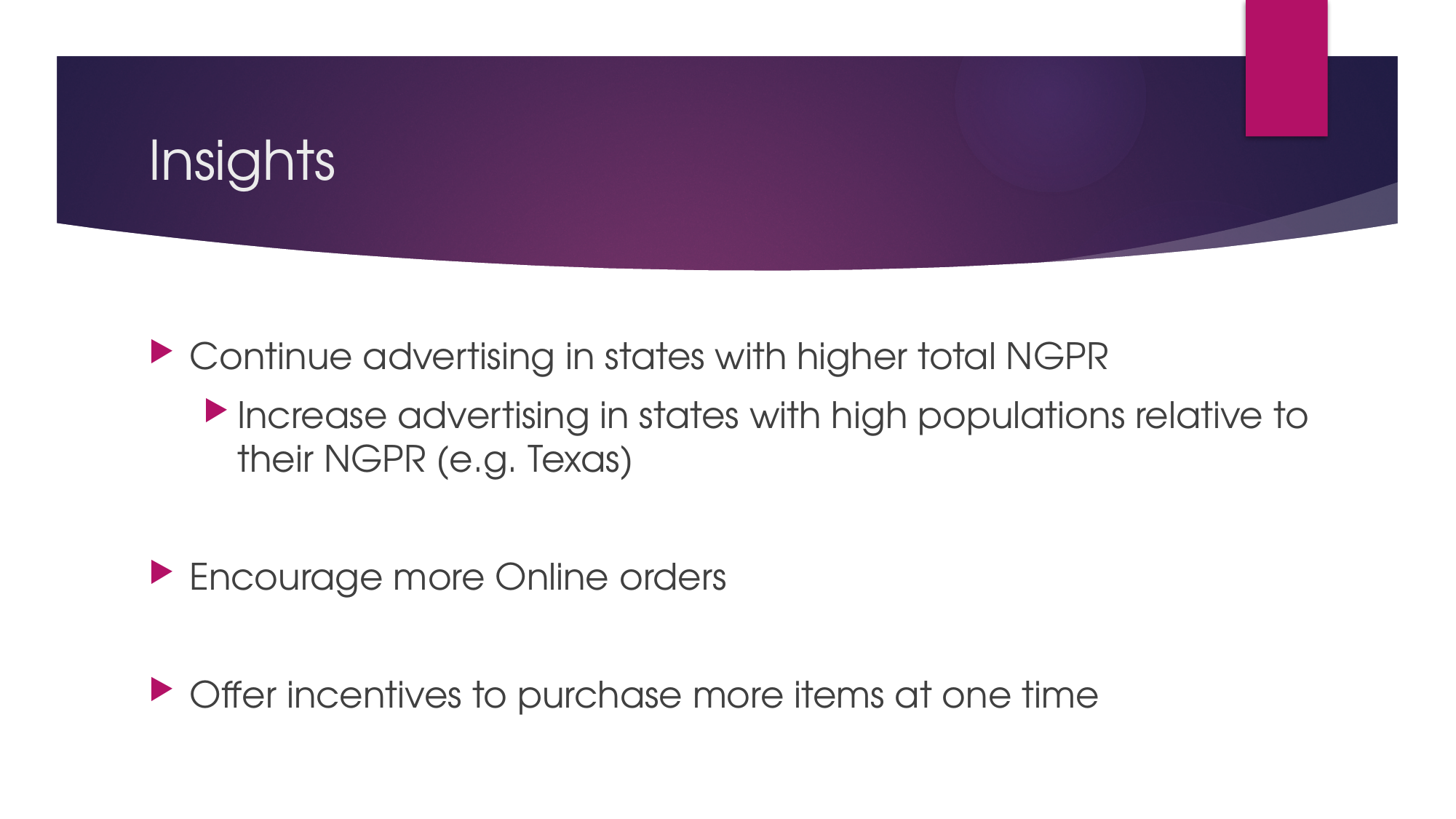

# Insights
Continue advertising in states with higher total NGPR
Increase advertising in states with high populations relative to their NGPR (e.g. Texas)

Encourage more Online orders

Offer incentives to purchase more items at one time